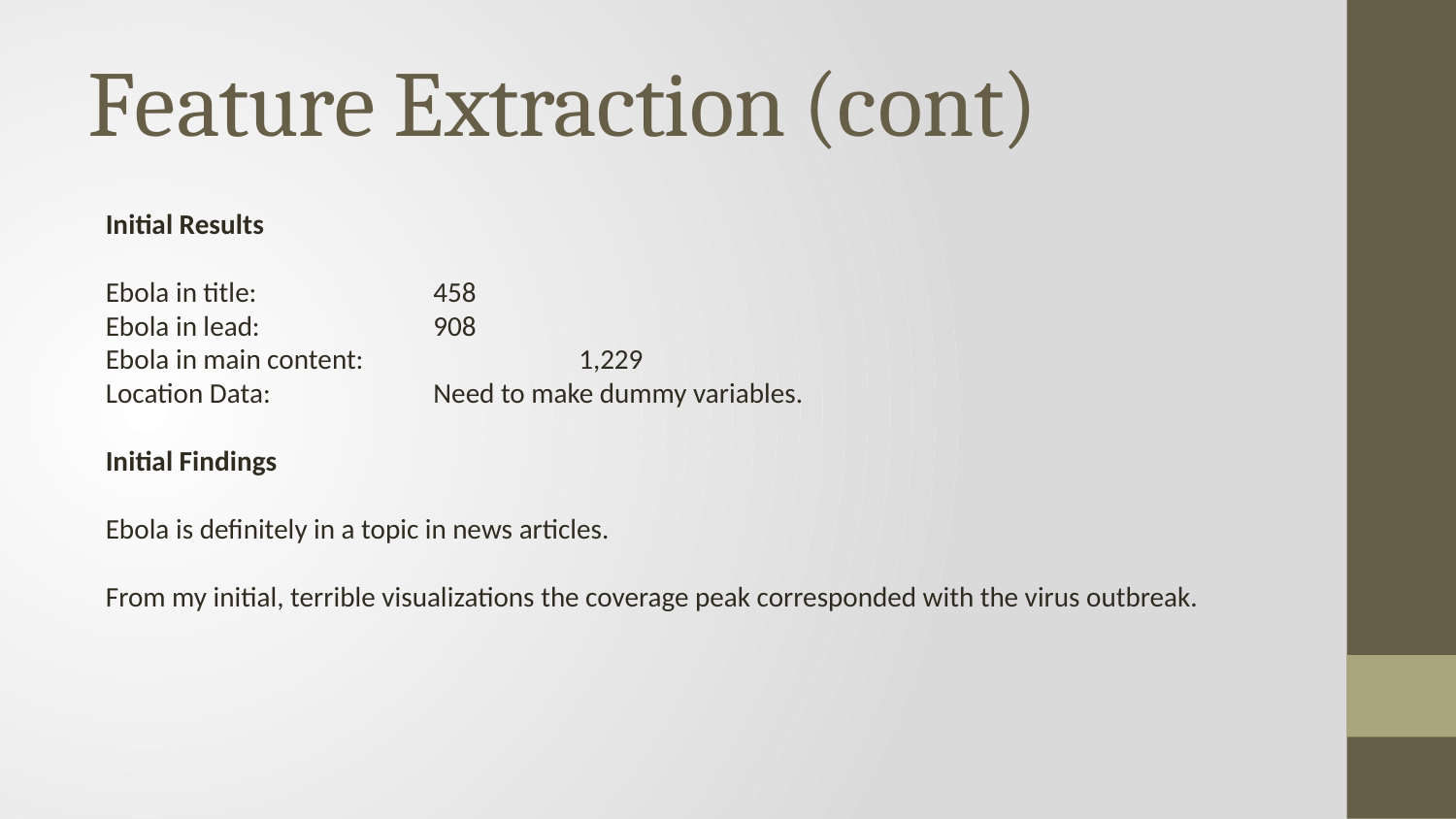

# Feature Extraction (cont)
Initial Results

Ebola in title: 		458
Ebola in lead: 		908
Ebola in main content: 		1,229
Location Data: 		Need to make dummy variables.

Initial Findings

Ebola is definitely in a topic in news articles.

From my initial, terrible visualizations the coverage peak corresponded with the virus outbreak.